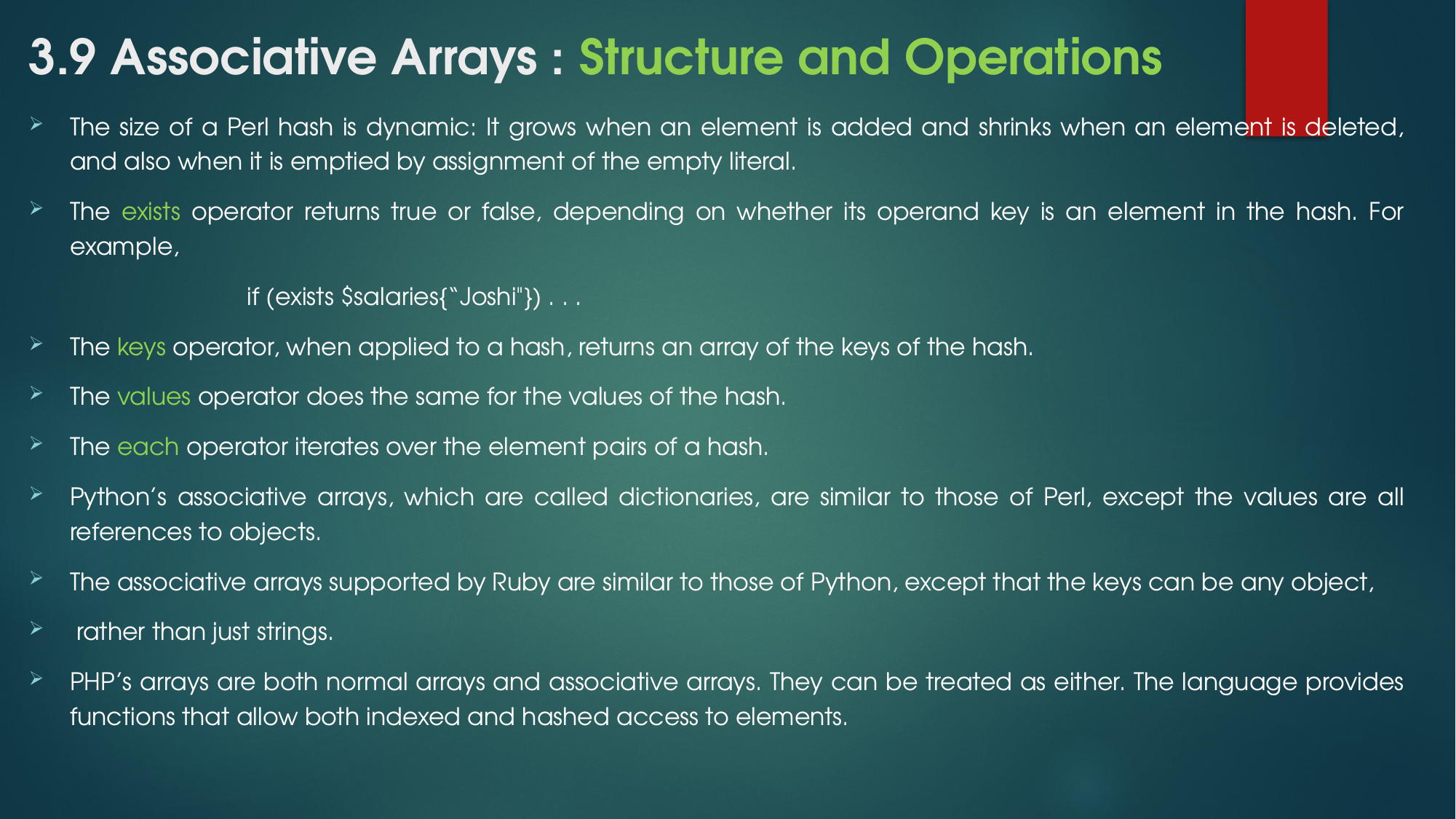

# 3.9 Associative Arrays : Structure and Operations
The size of a Perl hash is dynamic: It grows when an element is added and shrinks when an element is deleted, and also when it is emptied by assignment of the empty literal.
The exists operator returns true or false, depending on whether its operand key is an element in the hash. For example,
		if (exists $salaries{“Joshi"}) . . .
The keys operator, when applied to a hash, returns an array of the keys of the hash.
The values operator does the same for the values of the hash.
The each operator iterates over the element pairs of a hash.
Python’s associative arrays, which are called dictionaries, are similar to those of Perl, except the values are all references to objects.
The associative arrays supported by Ruby are similar to those of Python, except that the keys can be any object,
 rather than just strings.
PHP’s arrays are both normal arrays and associative arrays. They can be treated as either. The language provides functions that allow both indexed and hashed access to elements.